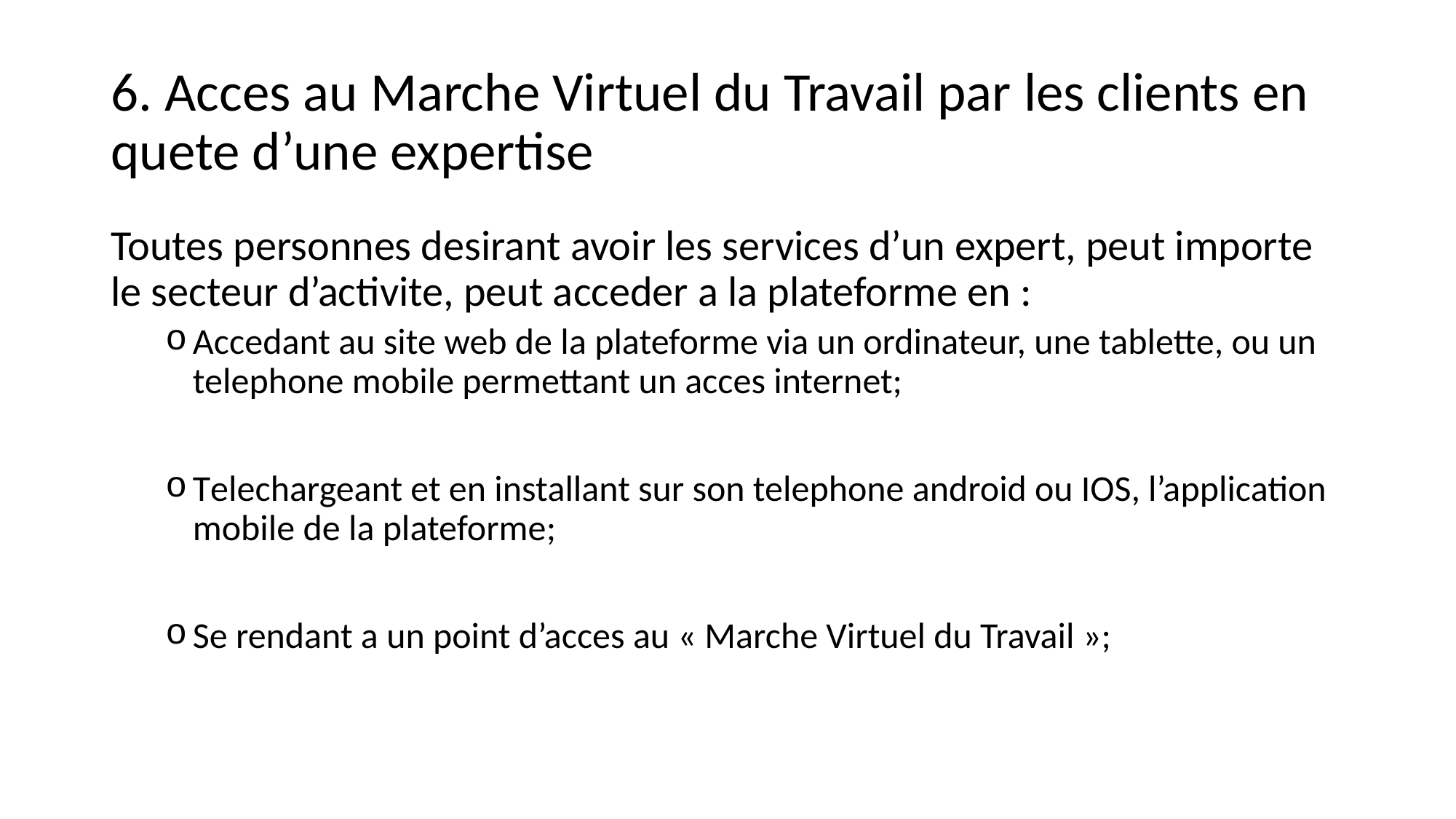

# 6. Acces au Marche Virtuel du Travail par les clients en quete d’une expertise
Toutes personnes desirant avoir les services d’un expert, peut importe le secteur d’activite, peut acceder a la plateforme en :
Accedant au site web de la plateforme via un ordinateur, une tablette, ou un telephone mobile permettant un acces internet;

Telechargeant et en installant sur son telephone android ou IOS, l’application mobile de la plateforme;

Se rendant a un point d’acces au « Marche Virtuel du Travail »;